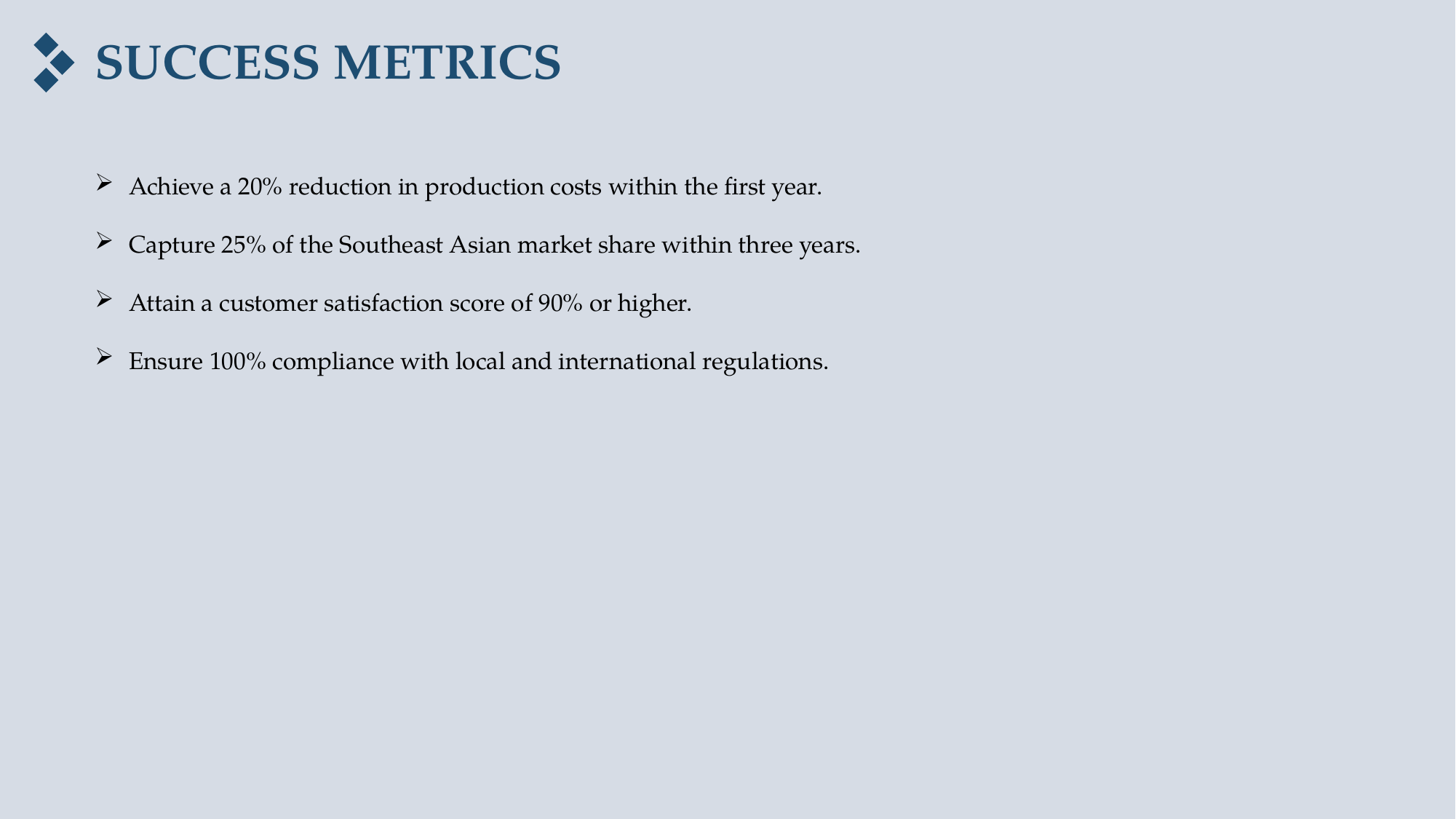

SUCCESS METRICS
Achieve a 20% reduction in production costs within the first year.
Capture 25% of the Southeast Asian market share within three years.
Attain a customer satisfaction score of 90% or higher.
Ensure 100% compliance with local and international regulations.